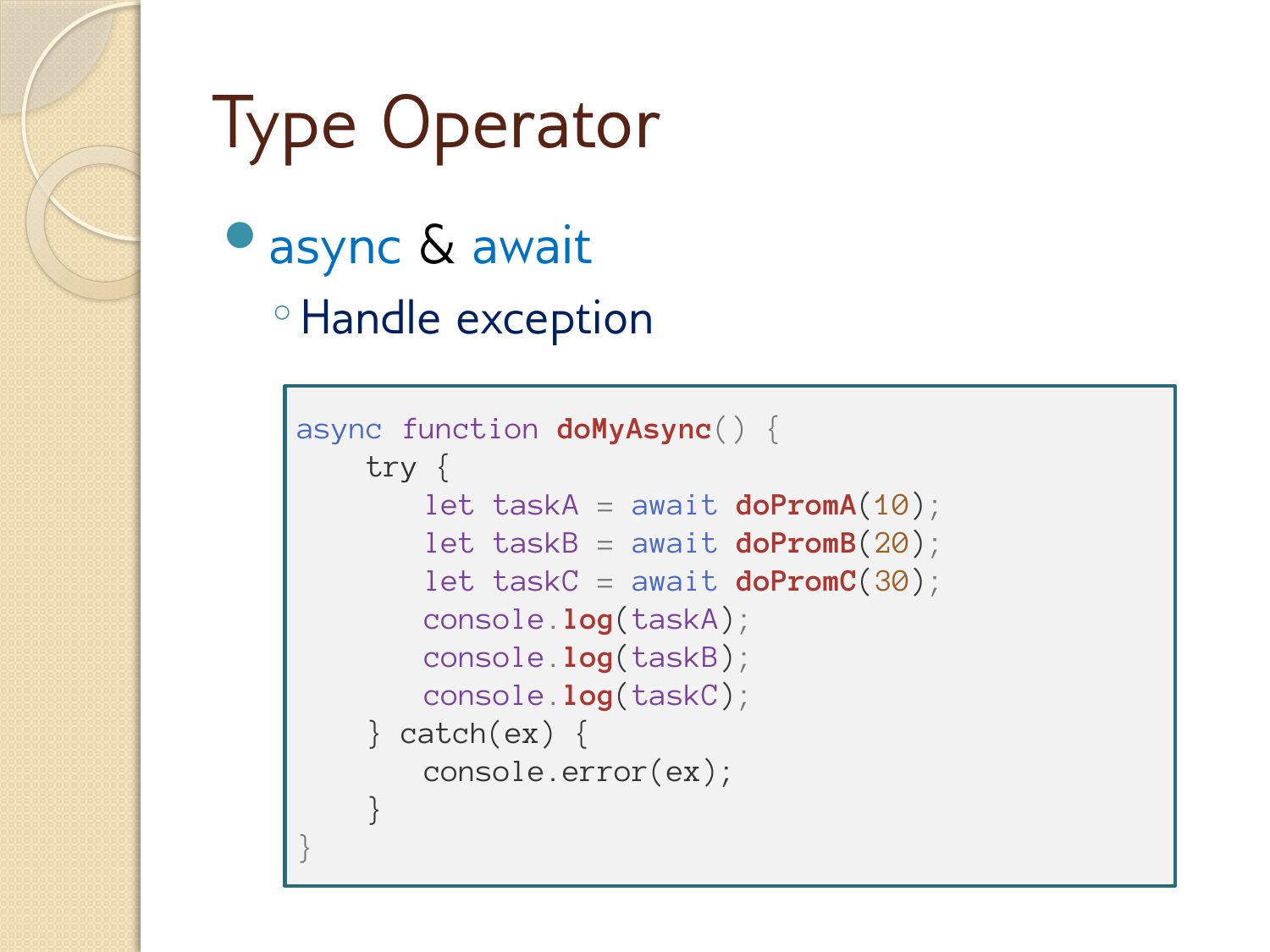

# Type Operator
async & await
Handle exception

async function doMyAsync() {
    try {
    	let taskA = await doPromA(10);
    	let taskB = await doPromB(20);
    	let taskC = await doPromC(30);
    	console.log(taskA);
    	console.log(taskB);
    	console.log(taskC);
    } catch(ex) {
	console.error(ex);
    }
}